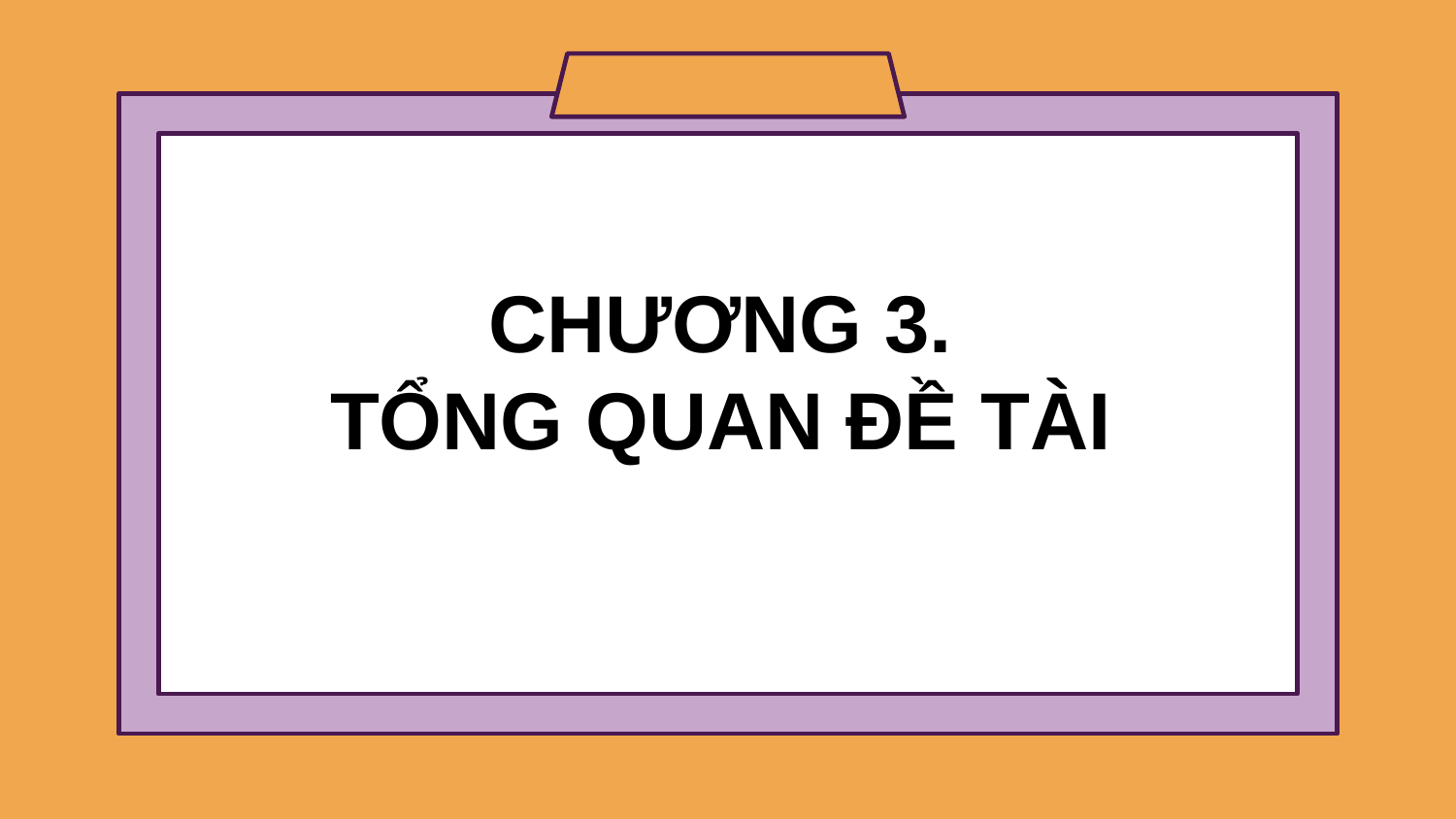

# CHƯƠNG 3. TỔNG QUAN ĐỀ TÀI